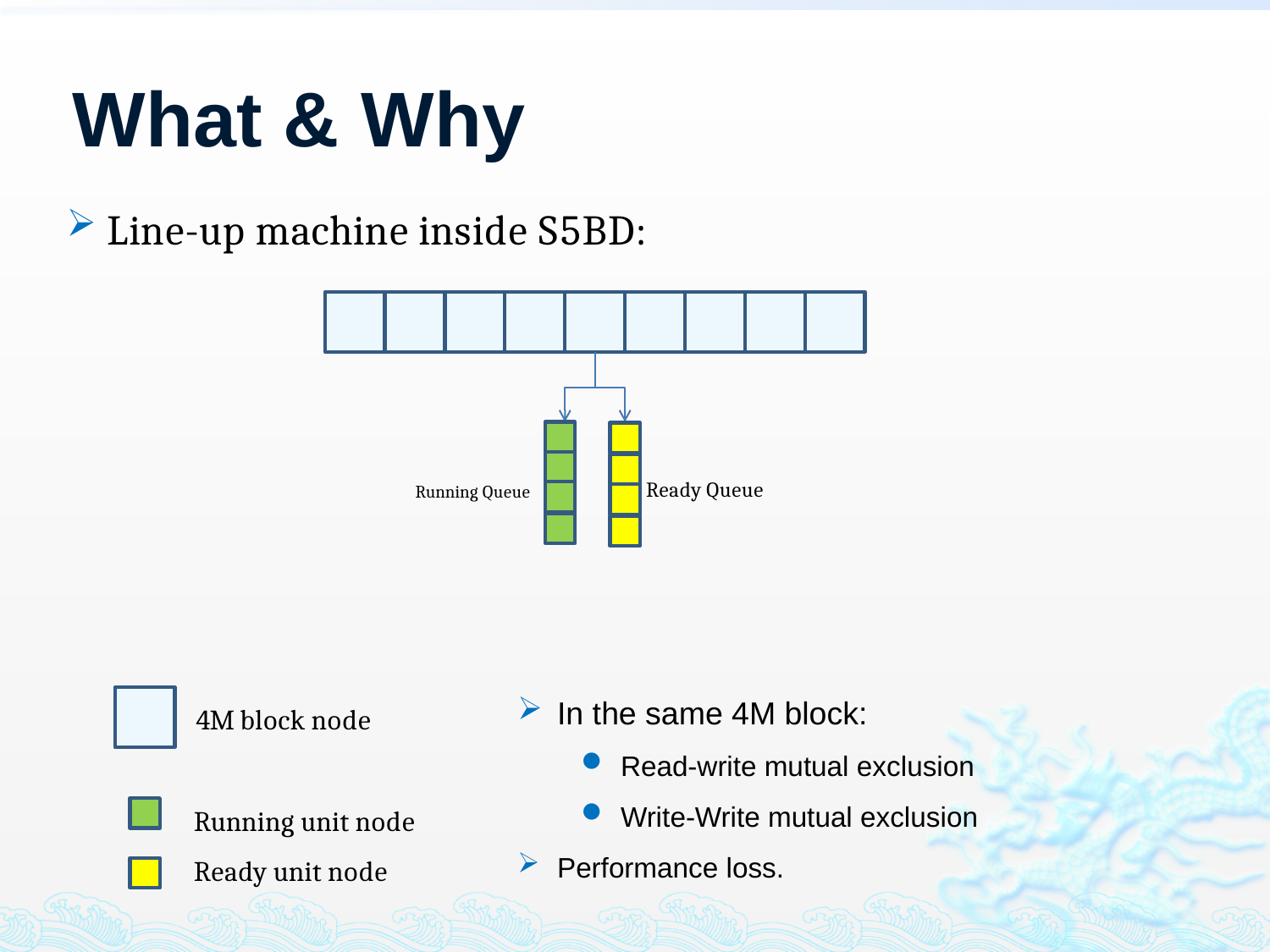

# What & Why
Line-up machine inside S5BD:

                     4M block node
Running unit node
Ready unit node

Ready Queue
Running Queue

In the same 4M block:
Read-write mutual exclusion
Write-Write mutual exclusion
Performance loss.